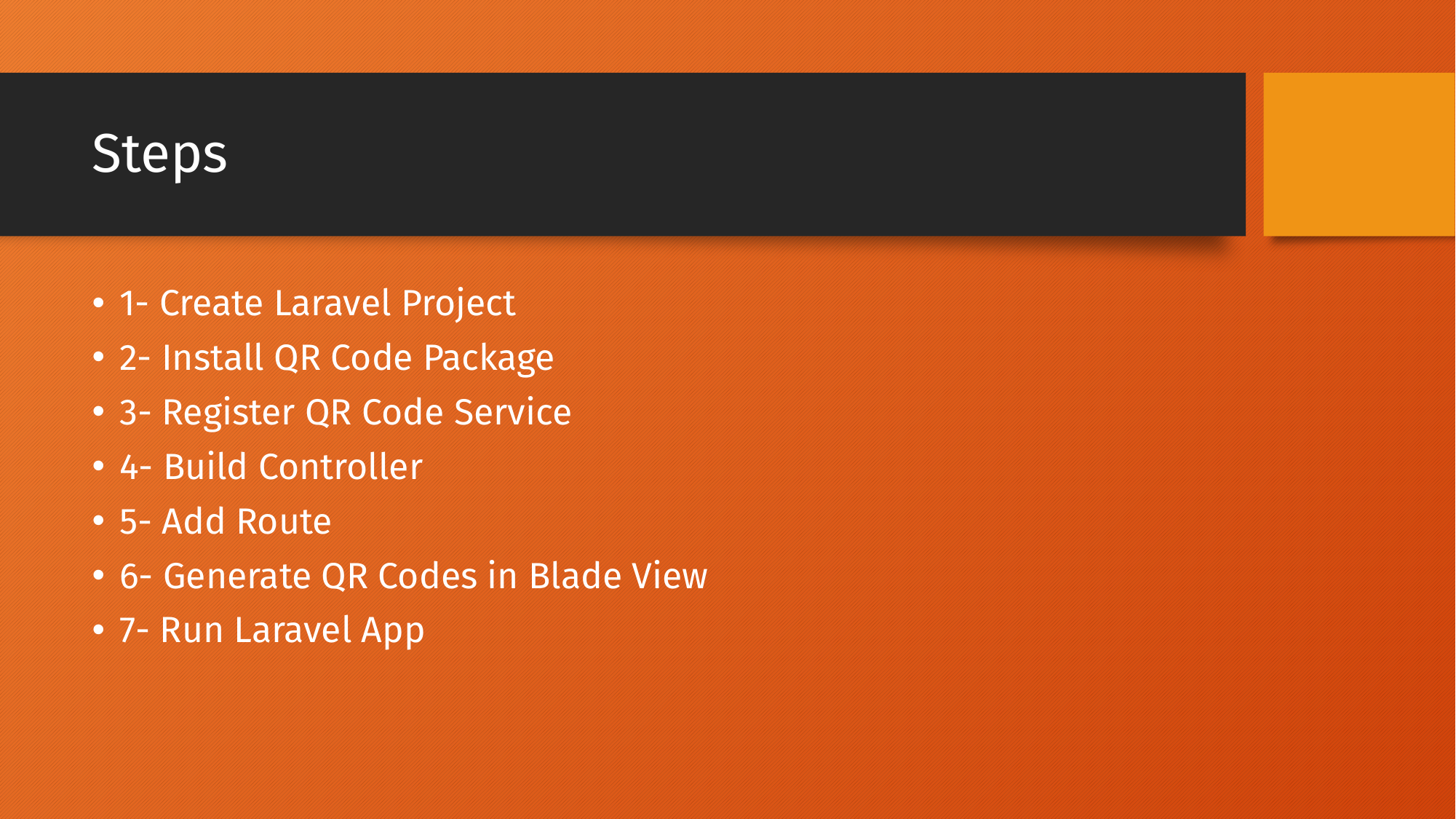

# Steps
1- Create Laravel Project
2- Install QR Code Package
3- Register QR Code Service
4- Build Controller
5- Add Route
6- Generate QR Codes in Blade View
7- Run Laravel App